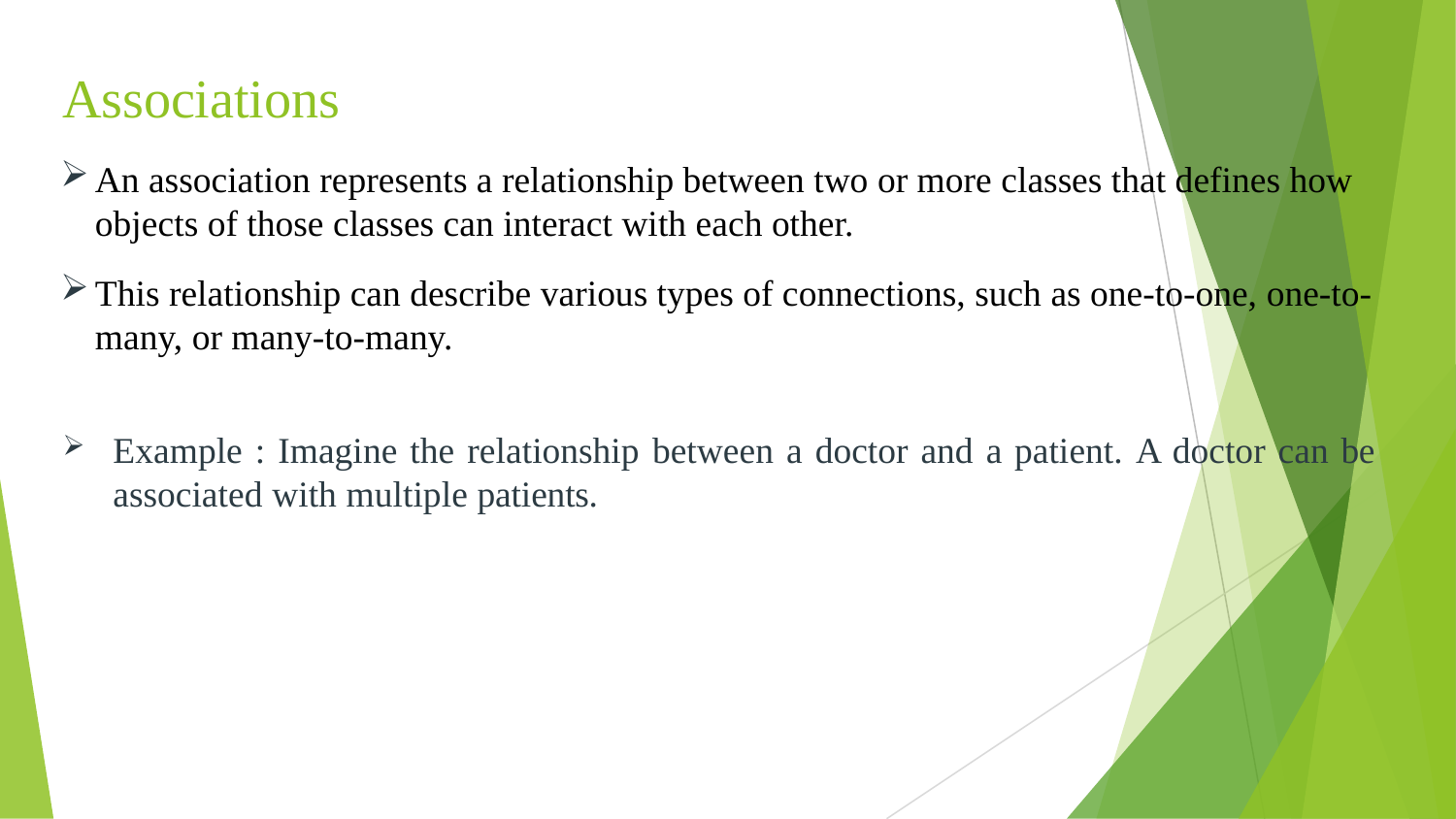

# Associations
An association represents a relationship between two or more classes that defines how objects of those classes can interact with each other.
This relationship can describe various types of connections, such as one-to-one, one-to-many, or many-to-many.

Example : Imagine the relationship between a doctor and a patient. A doctor can be
associated with multiple patients.
4